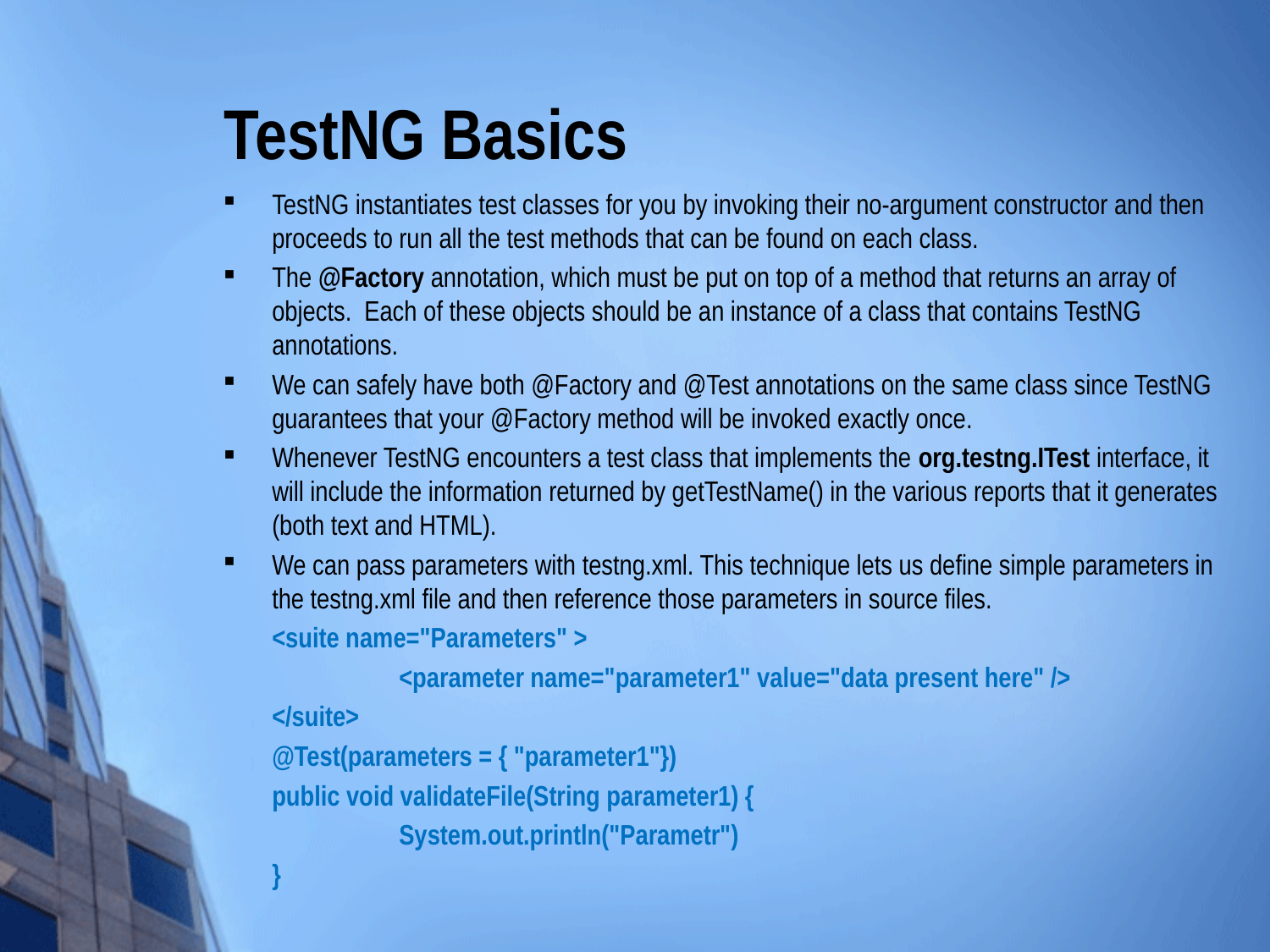

# TestNG Basics
TestNG instantiates test classes for you by invoking their no-argument constructor and then proceeds to run all the test methods that can be found on each class.
The @Factory annotation, which must be put on top of a method that returns an array of objects.  Each of these objects should be an instance of a class that contains TestNG annotations.
We can safely have both @Factory and @Test annotations on the same class since TestNG guarantees that your @Factory method will be invoked exactly once.
Whenever TestNG encounters a test class that implements the org.testng.ITest interface, it will include the information returned by getTestName() in the various reports that it generates (both text and HTML).
We can pass parameters with testng.xml. This technique lets us define simple parameters in the testng.xml file and then reference those parameters in source files.
	<suite name="Parameters" >
		<parameter name="parameter1" value="data present here" />
	</suite>
	@Test(parameters = { "parameter1"})
	public void validateFile(String parameter1) {
		System.out.println("Parametr")
	}